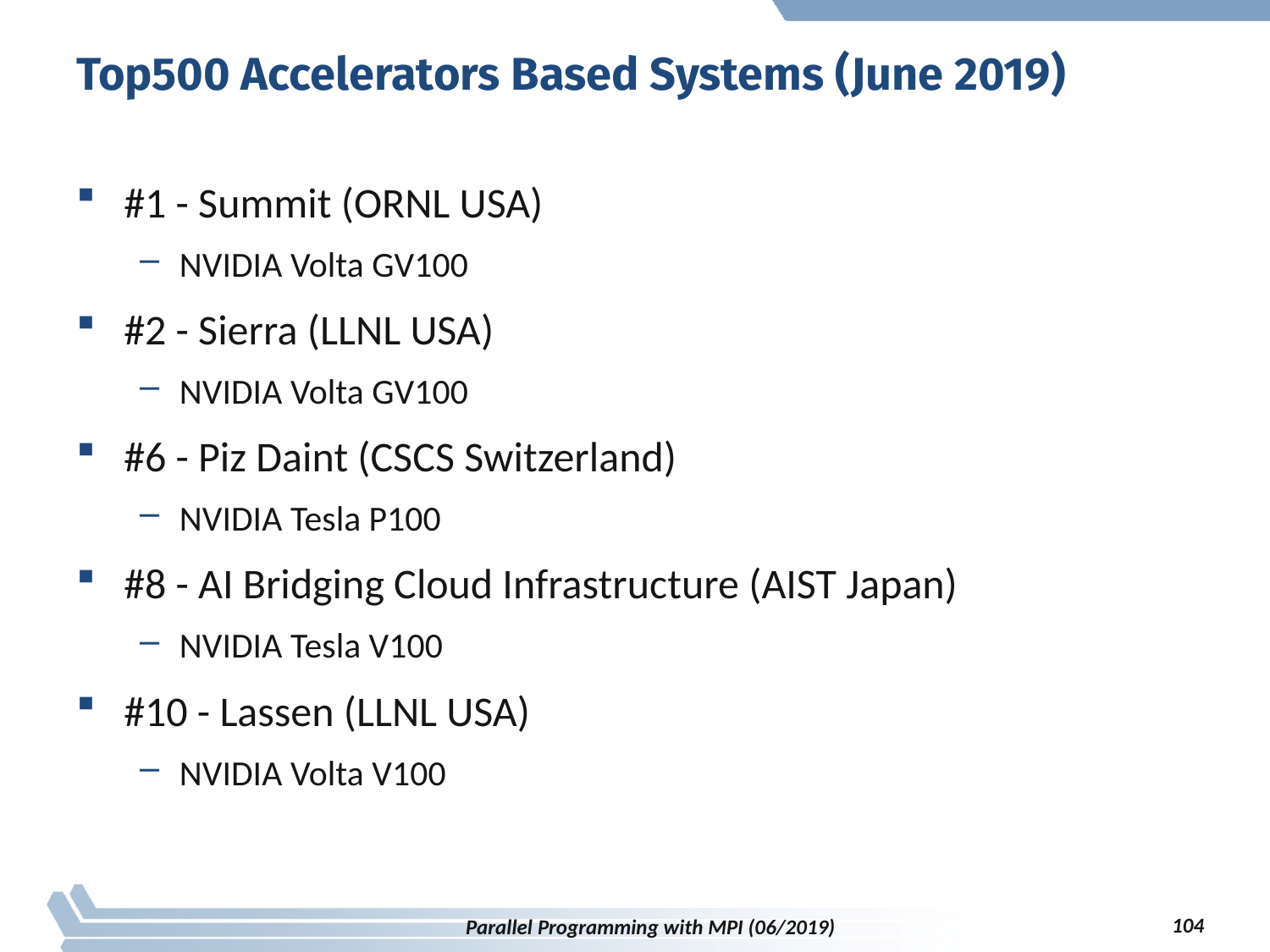

# Top500 Accelerators Based Systems (June 2019)
#1 - Summit (ORNL USA)
NVIDIA Volta GV100
#2 - Sierra (LLNL USA)
NVIDIA Volta GV100
#6 - Piz Daint (CSCS Switzerland)
NVIDIA Tesla P100
#8 - AI Bridging Cloud Infrastructure (AIST Japan)
NVIDIA Tesla V100
#10 - Lassen (LLNL USA)
NVIDIA Volta V100
104
Parallel Programming with MPI (06/2019)